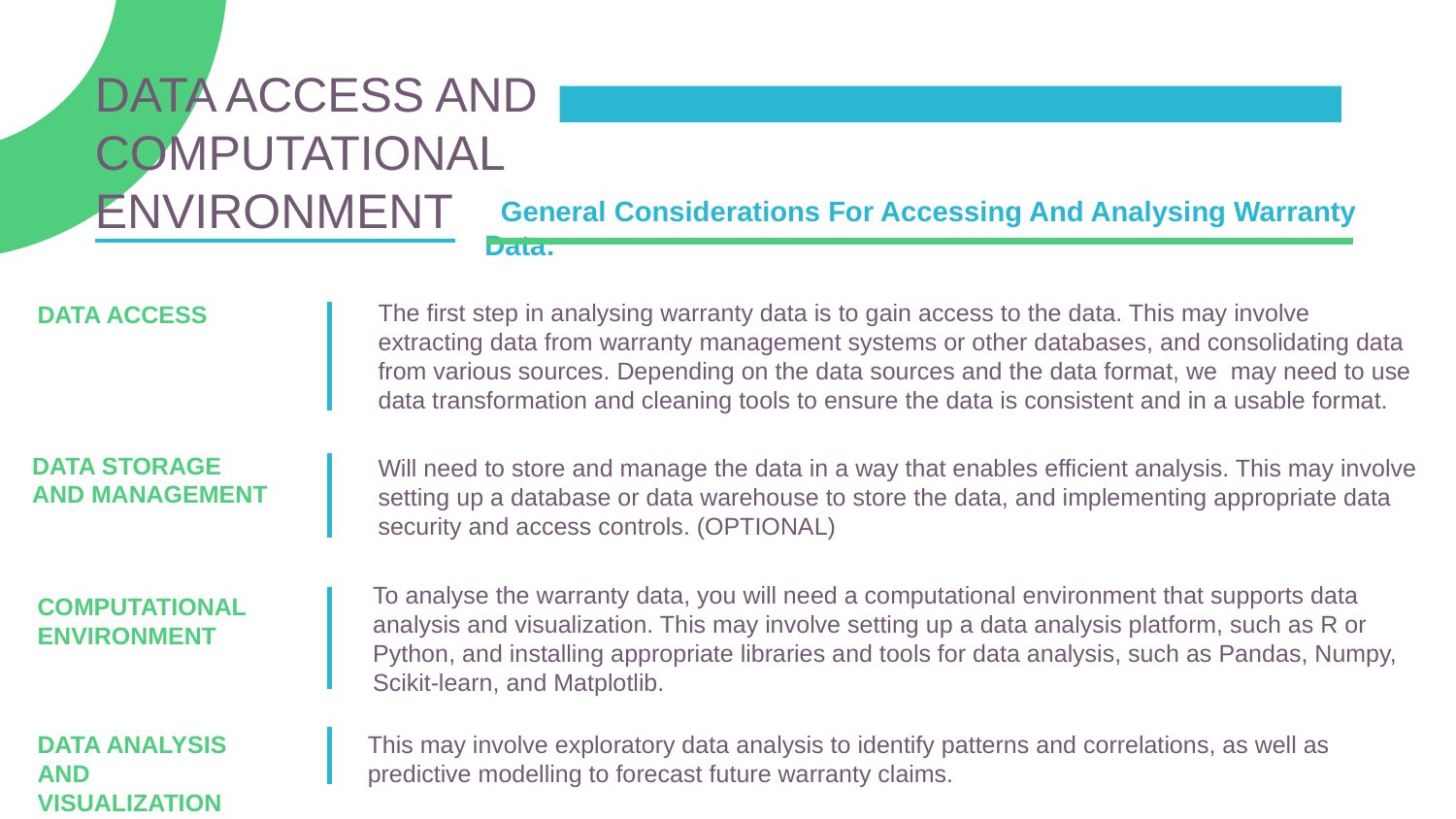

# DATA ACCESS AND COMPUTATIONAL ENVIRONMENT

  General Considerations For Accessing And Analysing Warranty Data:
The first step in analysing warranty data is to gain access to the data. This may involve extracting data from warranty management systems or other databases, and consolidating data from various sources. Depending on the data sources and the data format, we  may need to use data transformation and cleaning tools to ensure the data is consistent and in a usable format.

DATA ACCESS

DATA STORAGE AND MANAGEMENT
Will need to store and manage the data in a way that enables efficient analysis. This may involve setting up a database or data warehouse to store the data, and implementing appropriate data security and access controls. (OPTIONAL)

To analyse the warranty data, you will need a computational environment that supports data analysis and visualization. This may involve setting up a data analysis platform, such as R or Python, and installing appropriate libraries and tools for data analysis, such as Pandas, Numpy, Scikit-learn, and Matplotlib.
COMPUTATIONAL ENVIRONMENT

DATA ANALYSIS AND VISUALIZATION
This may involve exploratory data analysis to identify patterns and correlations, as well as predictive modelling to forecast future warranty claims.